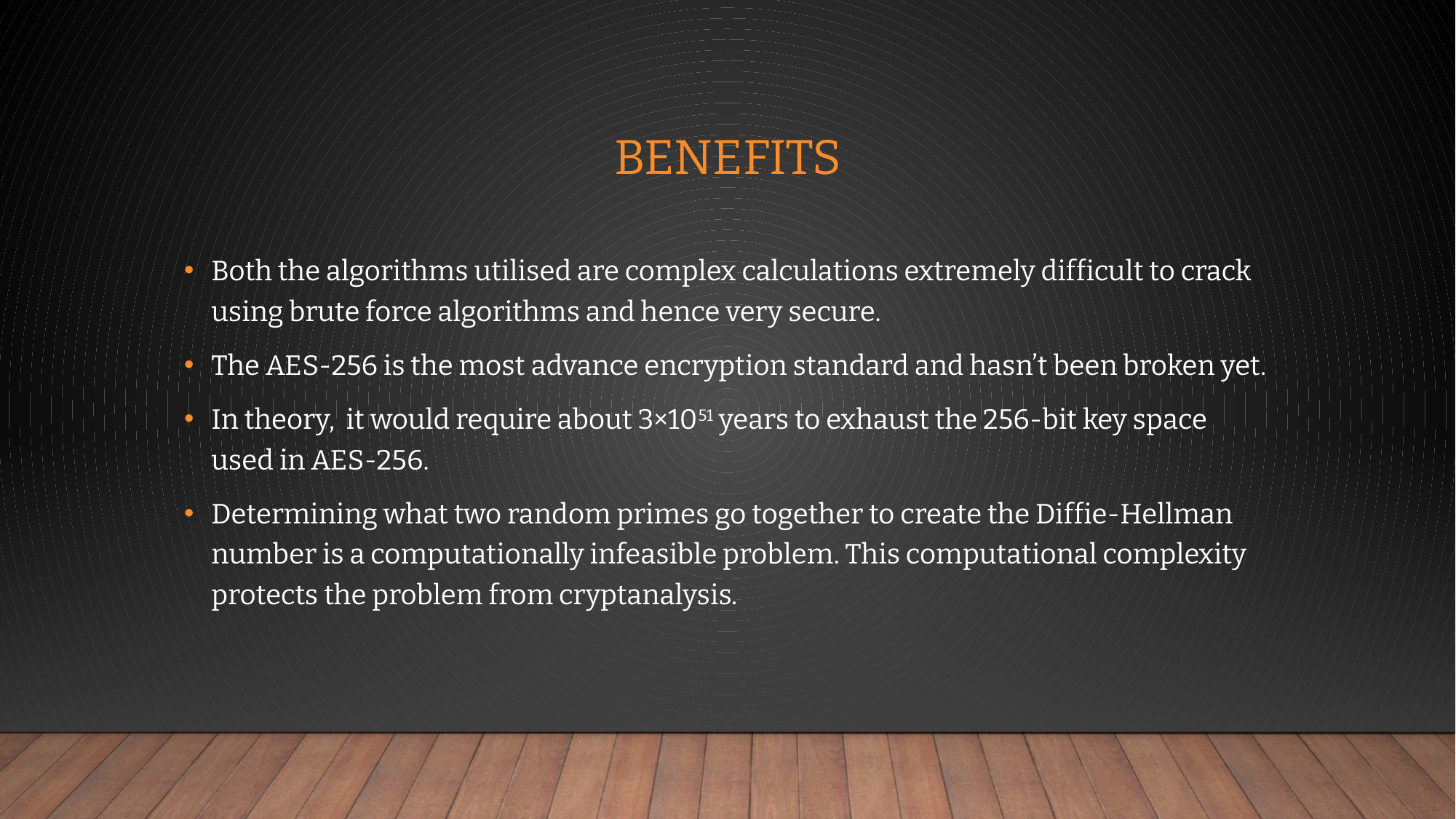

# benefits
Both the algorithms utilised are complex calculations extremely difficult to crack using brute force algorithms and hence very secure.
The AES-256 is the most advance encryption standard and hasn’t been broken yet.
In theory,  it would require about 3×1051 years to exhaust the 256-bit key space used in AES-256.
Determining what two random primes go together to create the Diffie-Hellman number is a computationally infeasible problem. This computational complexity protects the problem from cryptanalysis.